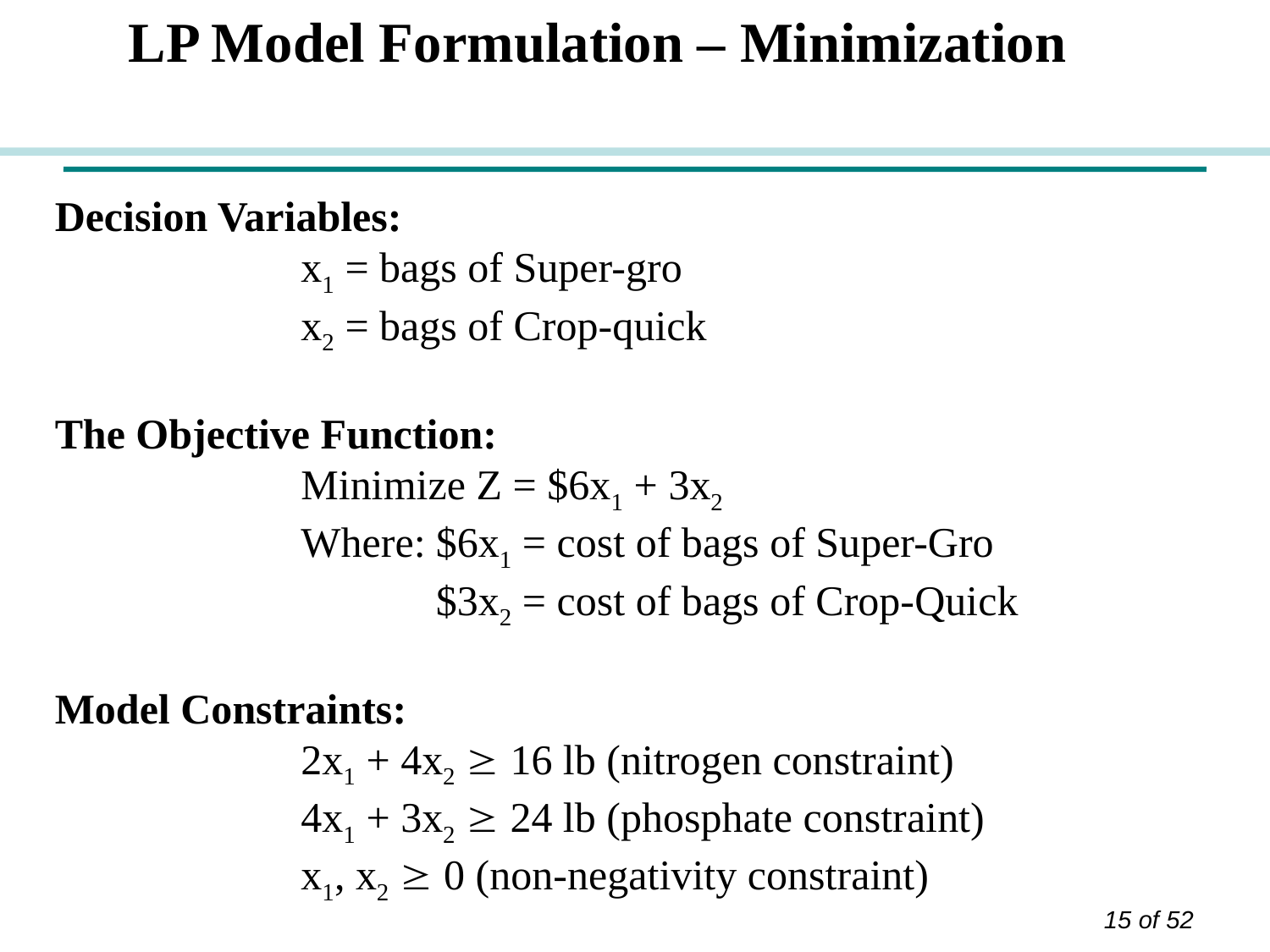

LP Model Formulation – Minimization

Decision Variables:                       				                  	x1 = bags of Super-gro
	x2 = bags of Crop-quick

The Objective Function:
	Minimize Z = $6x1 + 3x2
	Where:	$6x1 = cost of bags of Super-Gro
			$3x2 = cost of bags of Crop-Quick

Model Constraints:
	2x1 + 4x2 ≥ 16 lb (nitrogen constraint)
	4x1 + 3x2 ≥ 24 lb (phosphate constraint)
	x1, x2 ≥ 0 (non-negativity constraint)
15 of 52